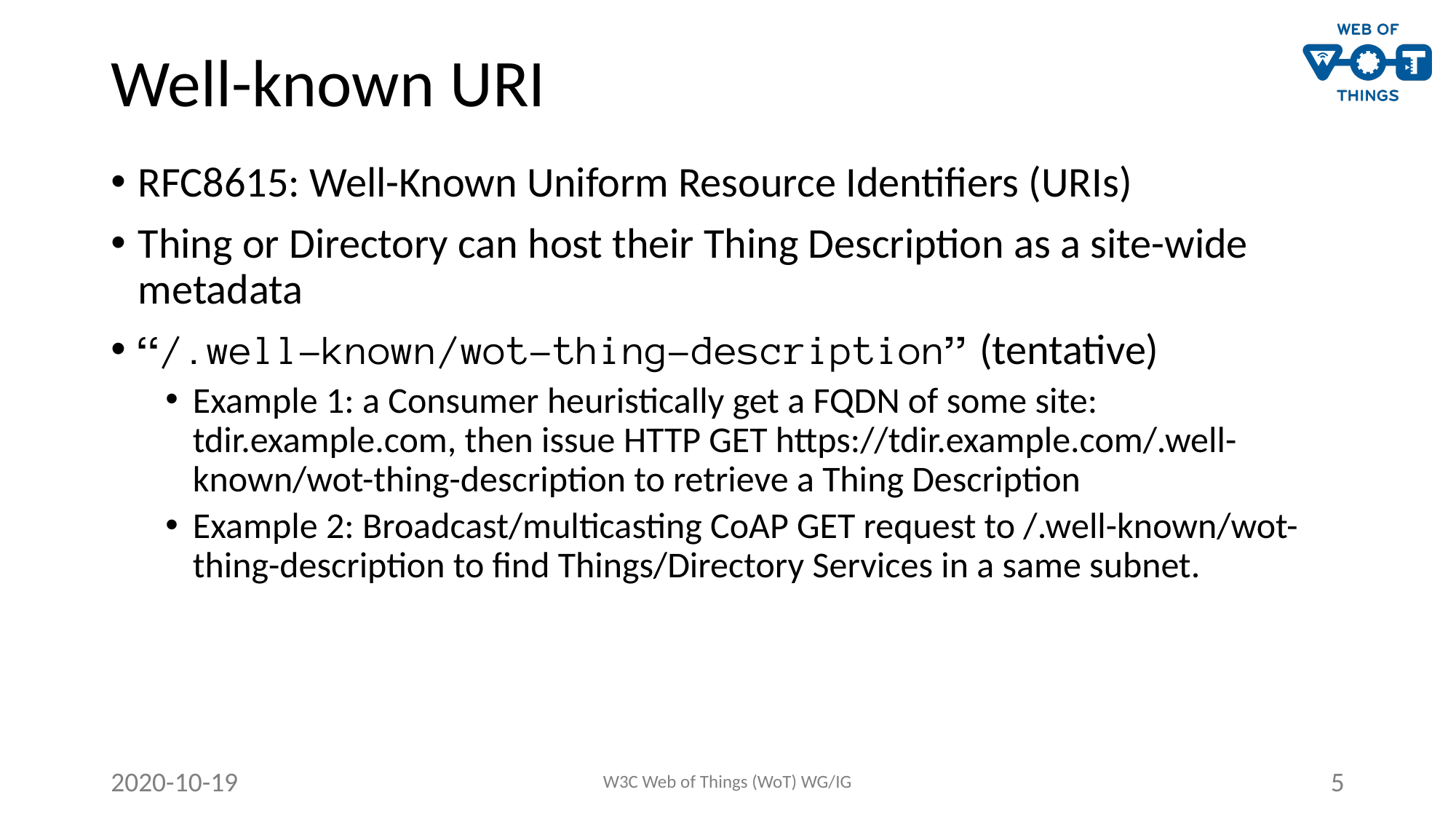

# Well-known URI
RFC8615: Well-Known Uniform Resource Identifiers (URIs)
Thing or Directory can host their Thing Description as a site-wide metadata
“/.well-known/wot-thing-description” (tentative)
Example 1: a Consumer heuristically get a FQDN of some site: tdir.example.com, then issue HTTP GET https://tdir.example.com/.well-known/wot-thing-description to retrieve a Thing Description
Example 2: Broadcast/multicasting CoAP GET request to /.well-known/wot-thing-description to find Things/Directory Services in a same subnet.

2020-10-19
W3C Web of Things (WoT) WG/IG
5